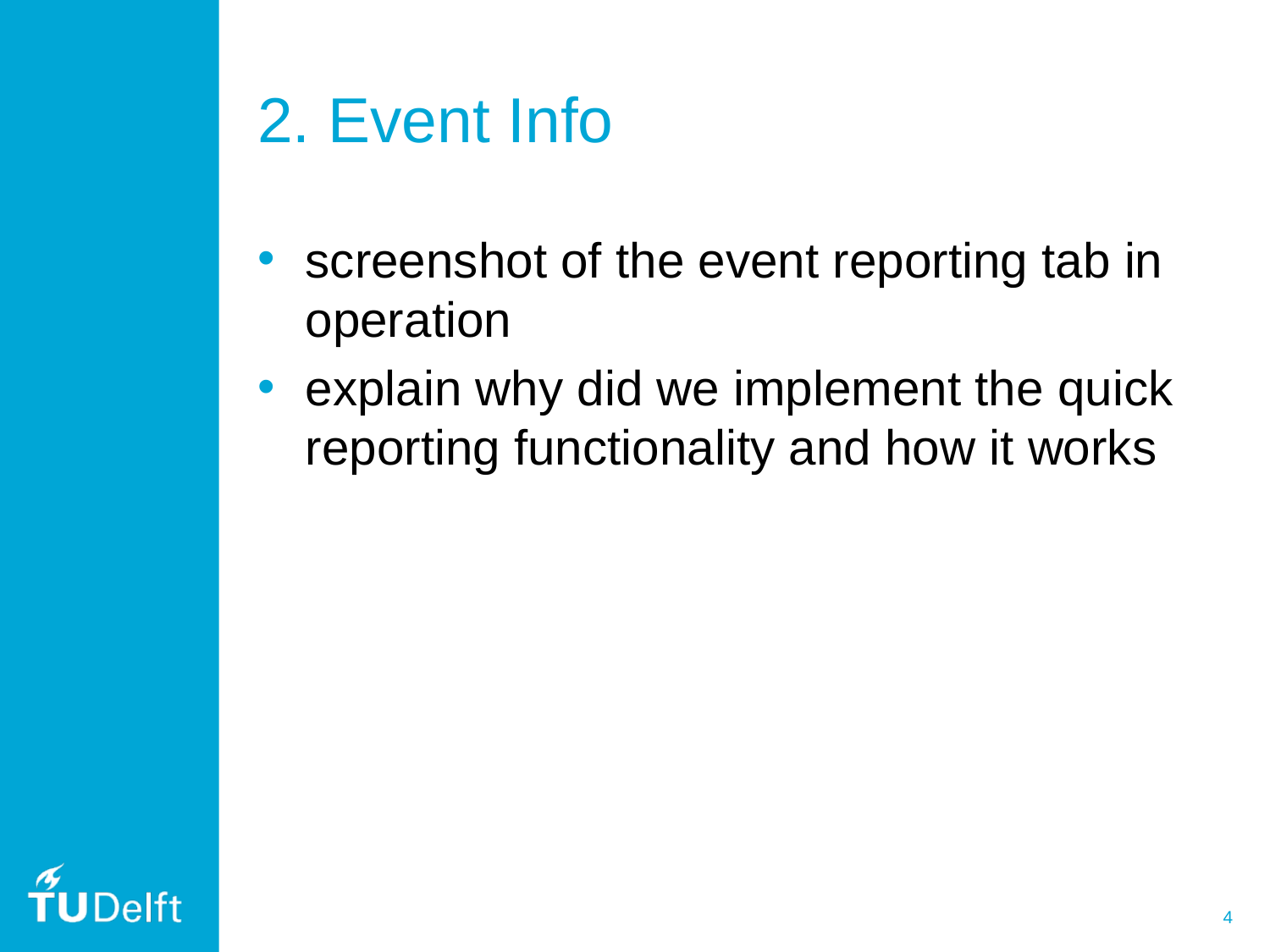

# 2. Event Info
screenshot of the event reporting tab in operation
explain why did we implement the quick reporting functionality and how it works